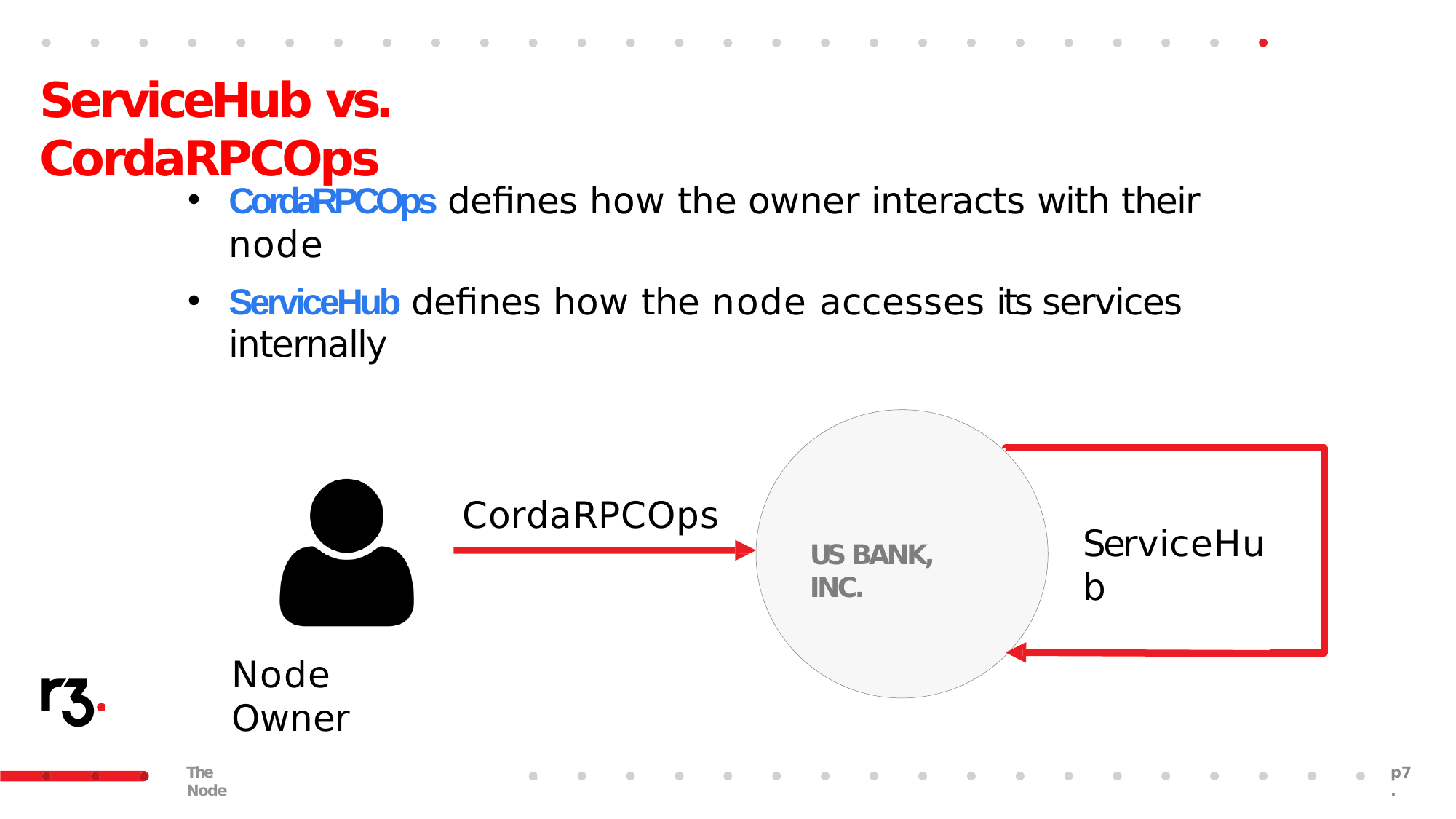

# ServiceHub vs. CordaRPCOps
CordaRPCOps defines how the owner interacts with their node
ServiceHub defines how the node accesses its services
internally

CordaRPCOps
ServiceHub
US BANK, INC.

Node Owner
The Node
p7.